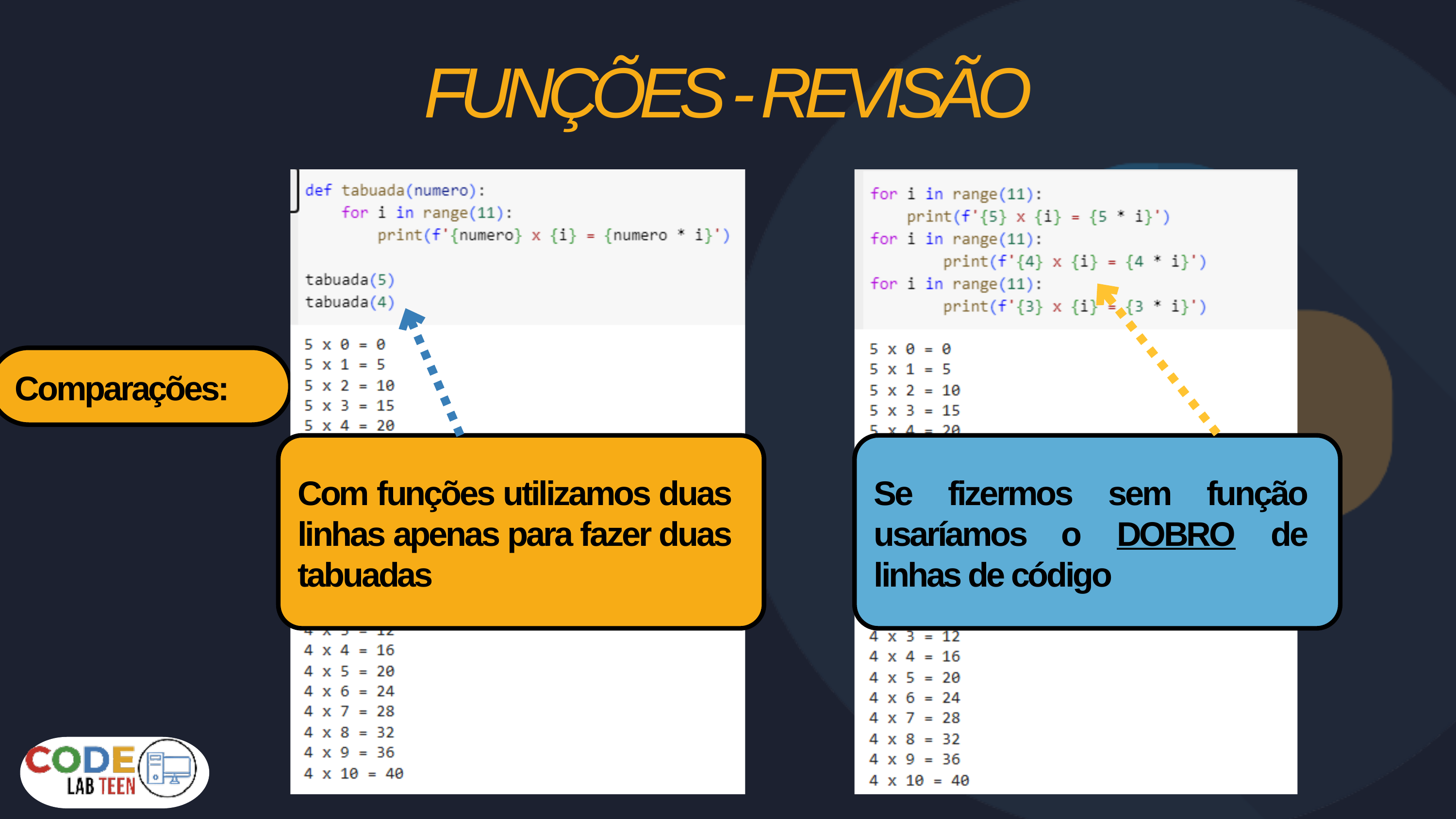

FUNÇÕES - REVISÃO

Comparações:

Com funções utilizamos duas linhas apenas para fazer duas tabuadas
Se fizermos sem função usaríamos o DOBRO de linhas de código